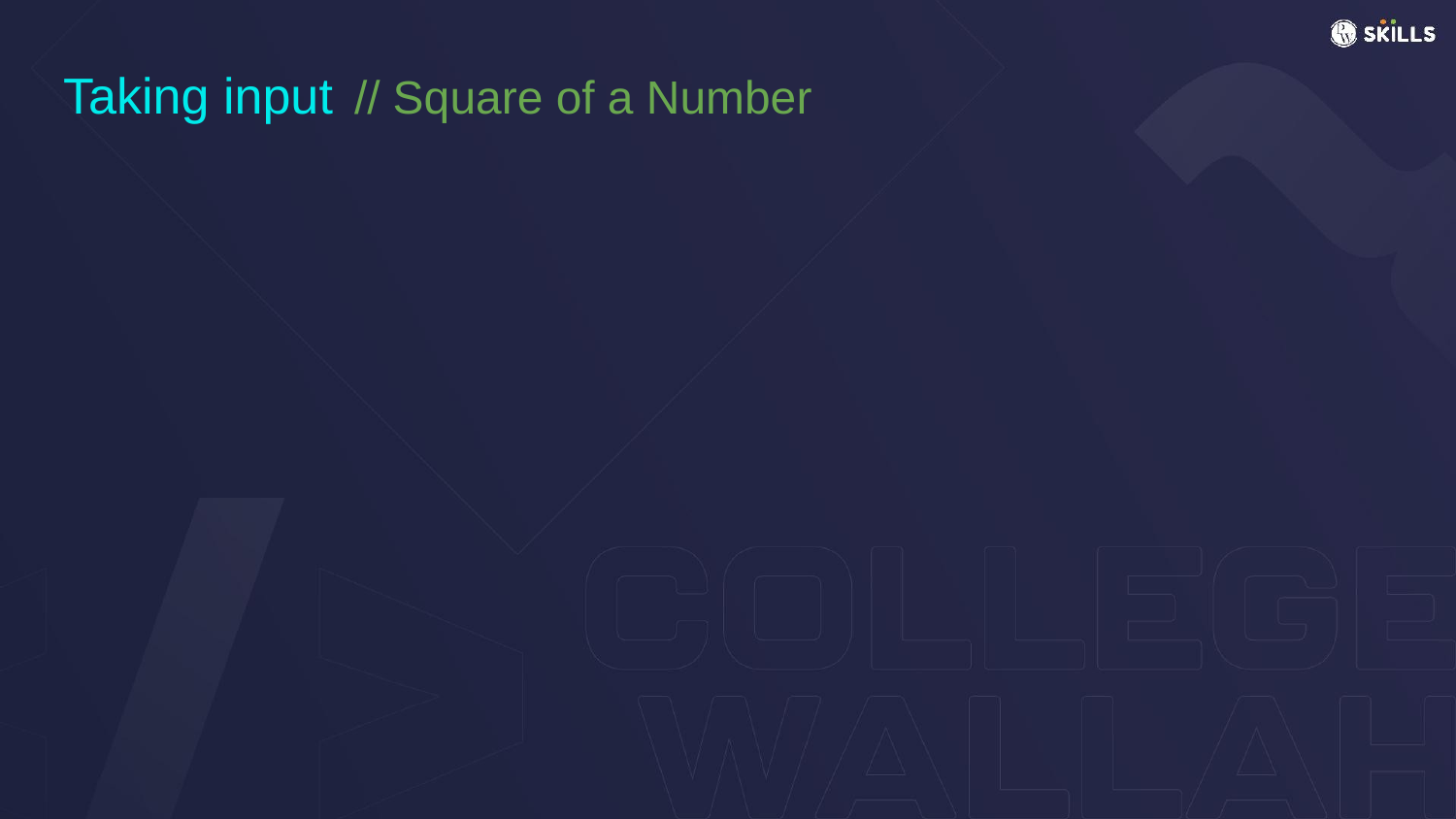

# Taking input	// Square of a Number